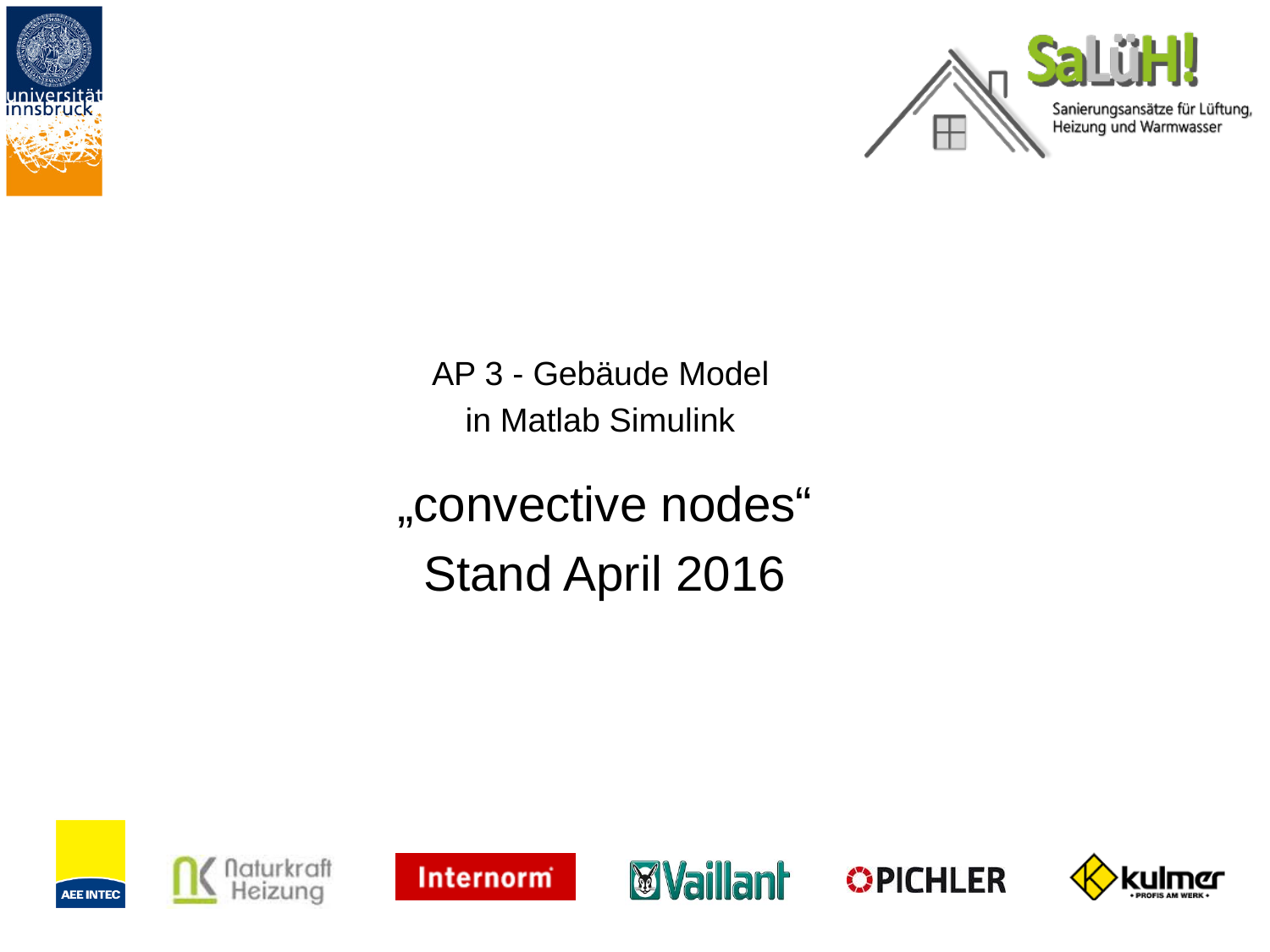

AP 3 - Gebäude Model
in Matlab Simulink
„convective nodes“
Stand April 2016